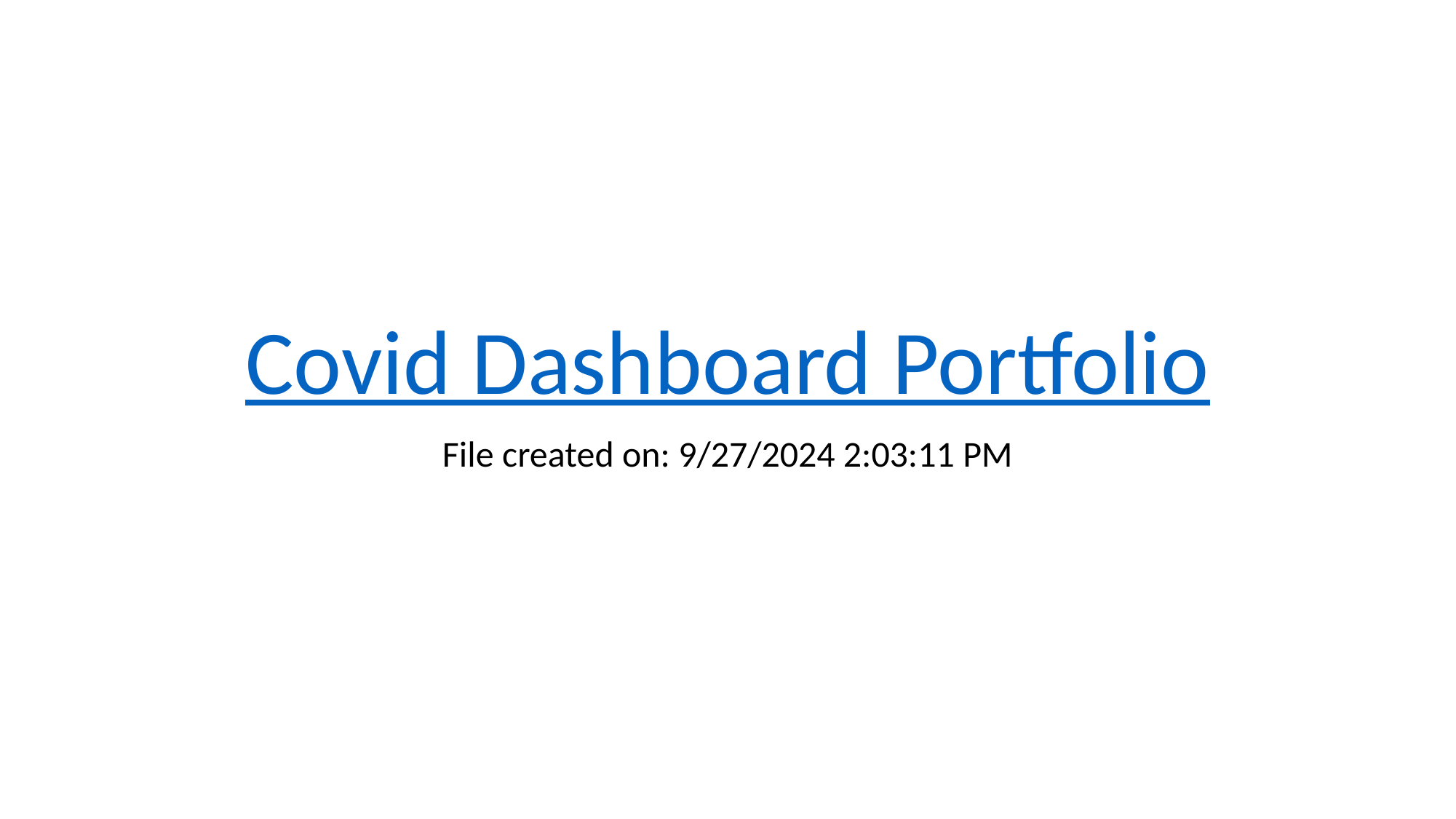

# Covid Dashboard Portfolio
File created on: 9/27/2024 2:03:11 PM